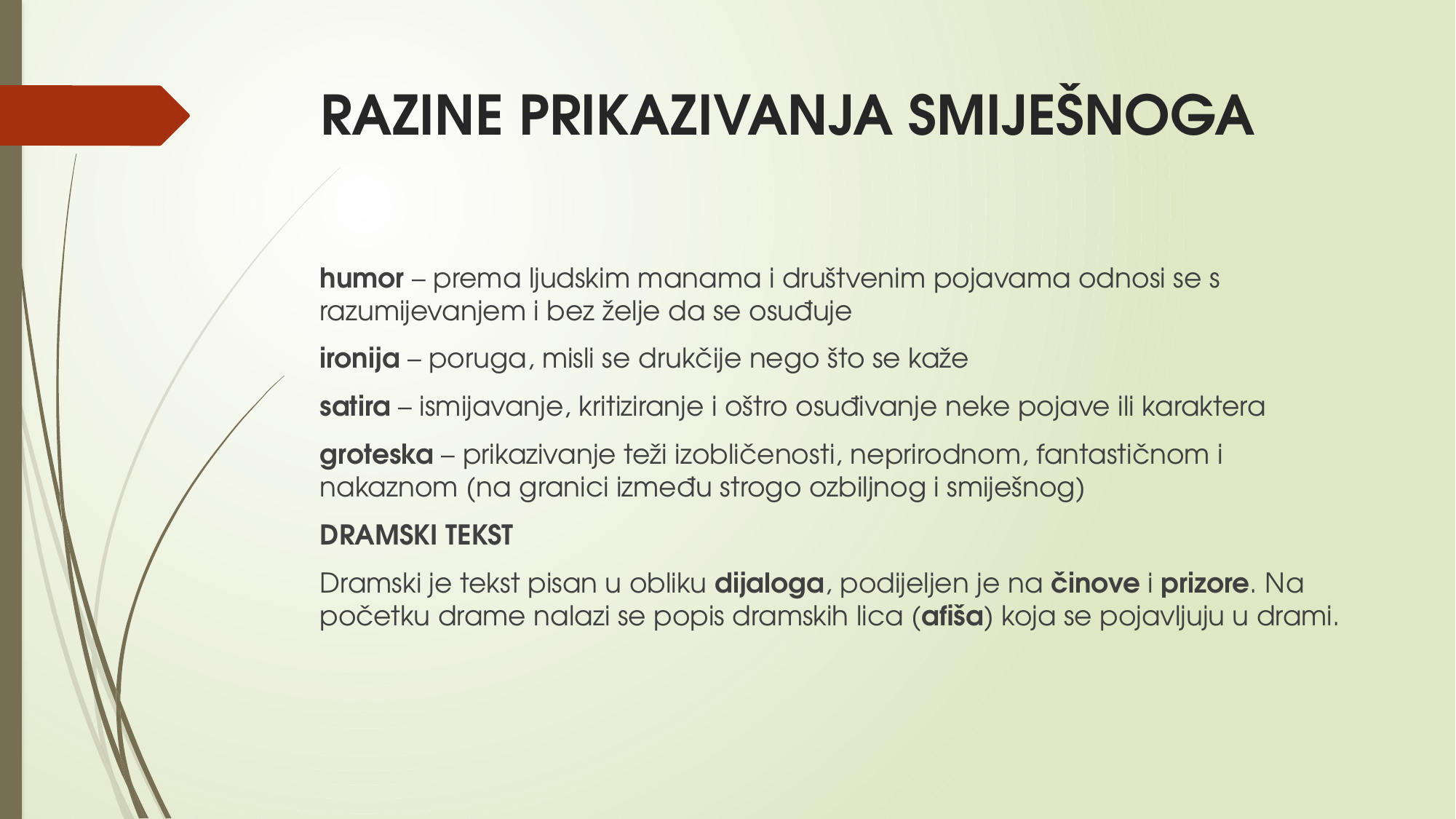

# RAZINE PRIKAZIVANJA SMIJEŠNOGA
humor – prema ljudskim manama i društvenim pojavama odnosi se s razumijevanjem i bez želje da se osuđuje
ironija – poruga, misli se drukčije nego što se kaže
satira – ismijavanje, kritiziranje i oštro osuđivanje neke pojave ili karaktera
groteska – prikazivanje teži izobličenosti, neprirodnom, fantastičnom i nakaznom (na granici između strogo ozbiljnog i smiješnog)
DRAMSKI TEKST
Dramski je tekst pisan u obliku dijaloga, podijeljen je na činove i prizore. Na početku drame nalazi se popis dramskih lica (afiša) koja se pojavljuju u drami.